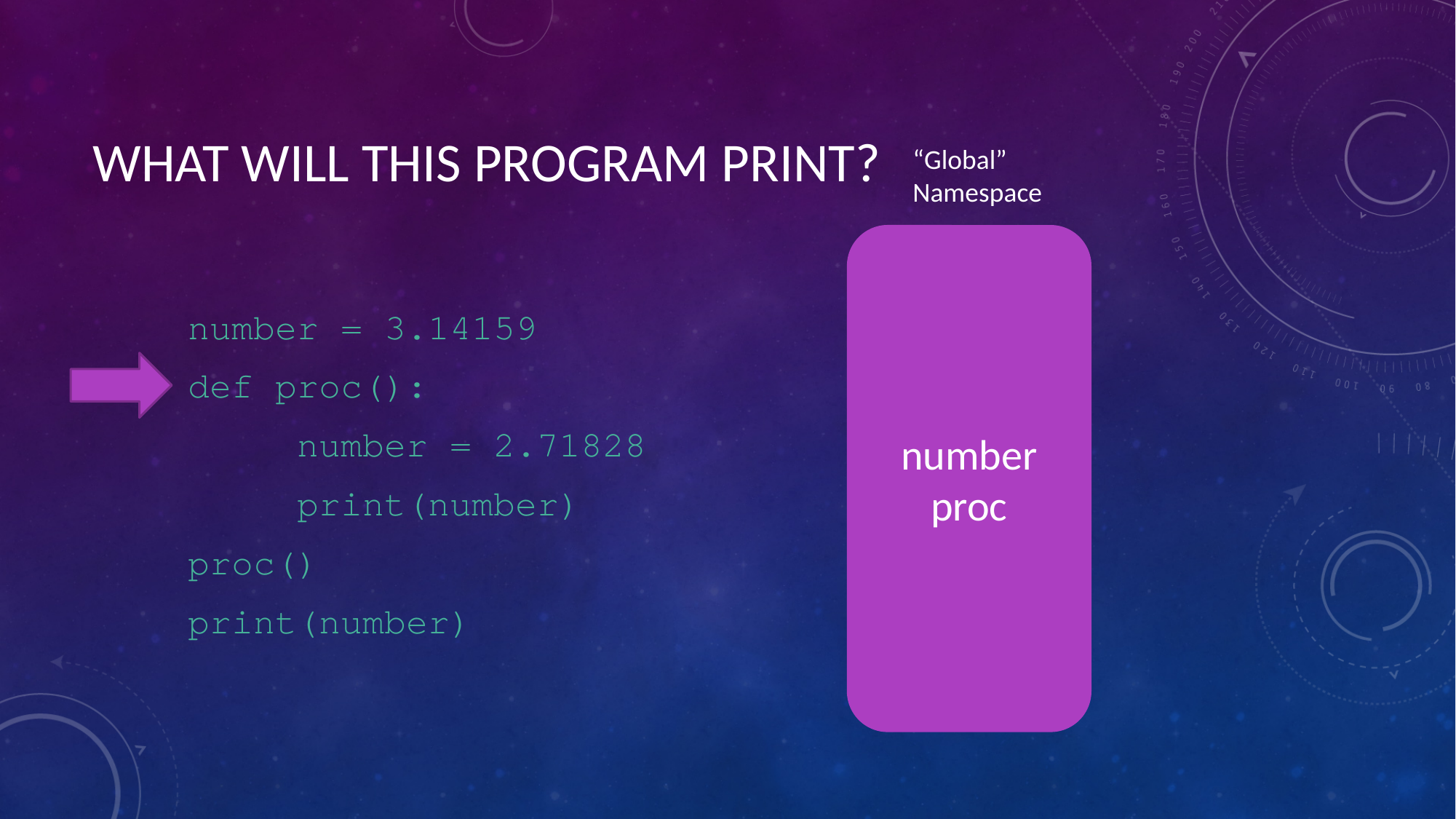

# WHAT WILL THIS PROGRAM PRINT?
“Global” Namespace
number
proc
number = 3.14159
def proc():
	number = 2.71828
	print(number)
proc()
print(number)